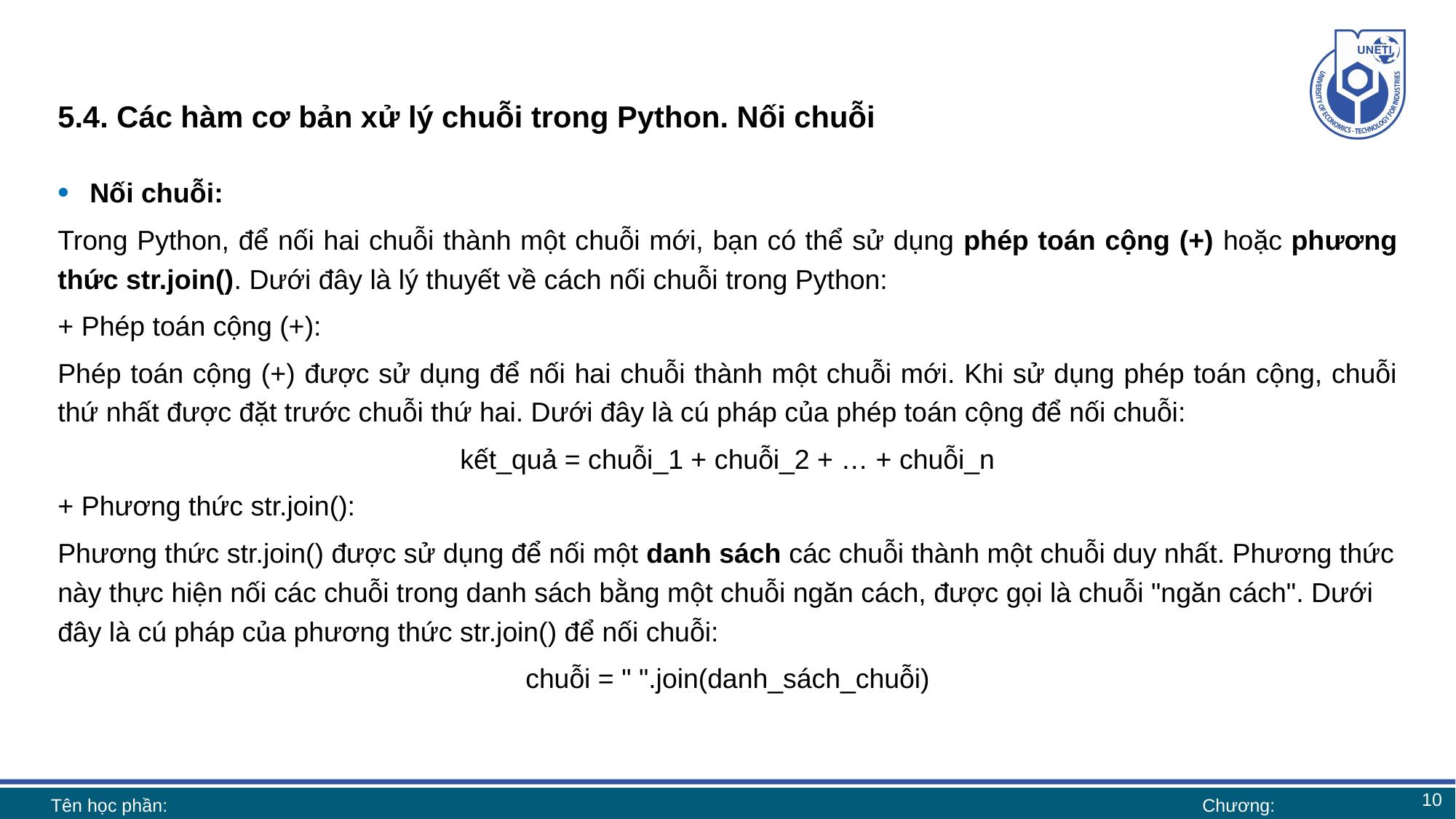

# 5.4. Các hàm cơ bản xử lý chuỗi trong Python. Nối chuỗi
Nối chuỗi:
Trong Python, để nối hai chuỗi thành một chuỗi mới, bạn có thể sử dụng phép toán cộng (+) hoặc phương thức str.join(). Dưới đây là lý thuyết về cách nối chuỗi trong Python:
+ Phép toán cộng (+):
Phép toán cộng (+) được sử dụng để nối hai chuỗi thành một chuỗi mới. Khi sử dụng phép toán cộng, chuỗi thứ nhất được đặt trước chuỗi thứ hai. Dưới đây là cú pháp của phép toán cộng để nối chuỗi:
kết_quả = chuỗi_1 + chuỗi_2 + … + chuỗi_n
+ Phương thức str.join():
Phương thức str.join() được sử dụng để nối một danh sách các chuỗi thành một chuỗi duy nhất. Phương thức này thực hiện nối các chuỗi trong danh sách bằng một chuỗi ngăn cách, được gọi là chuỗi "ngăn cách". Dưới đây là cú pháp của phương thức str.join() để nối chuỗi:
chuỗi = " ".join(danh_sách_chuỗi)
10
Tên học phần:
Chương: